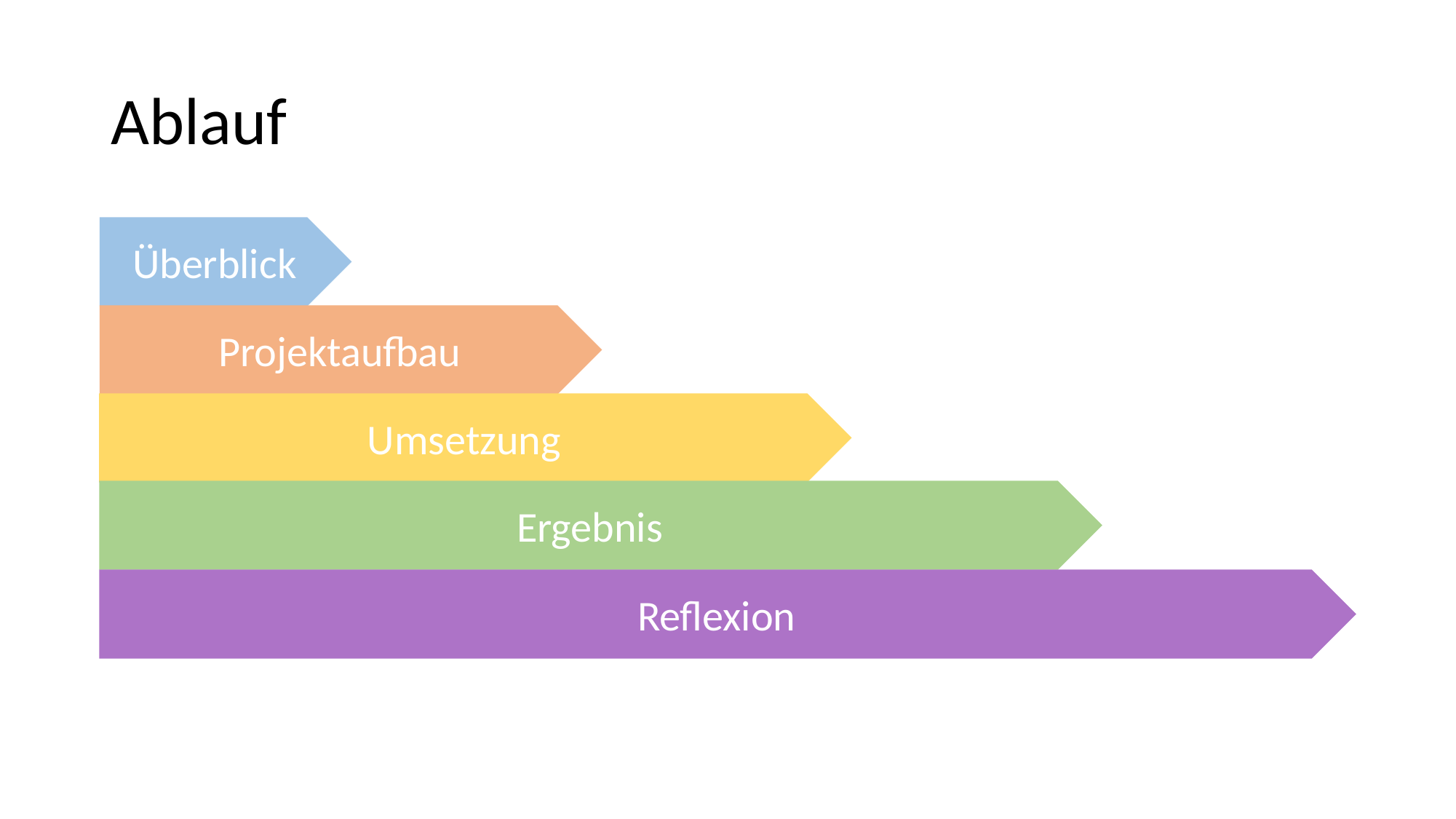

# Ablauf
Überblick
Projektaufbau
Umsetzung
Ergebnis
Reflexion